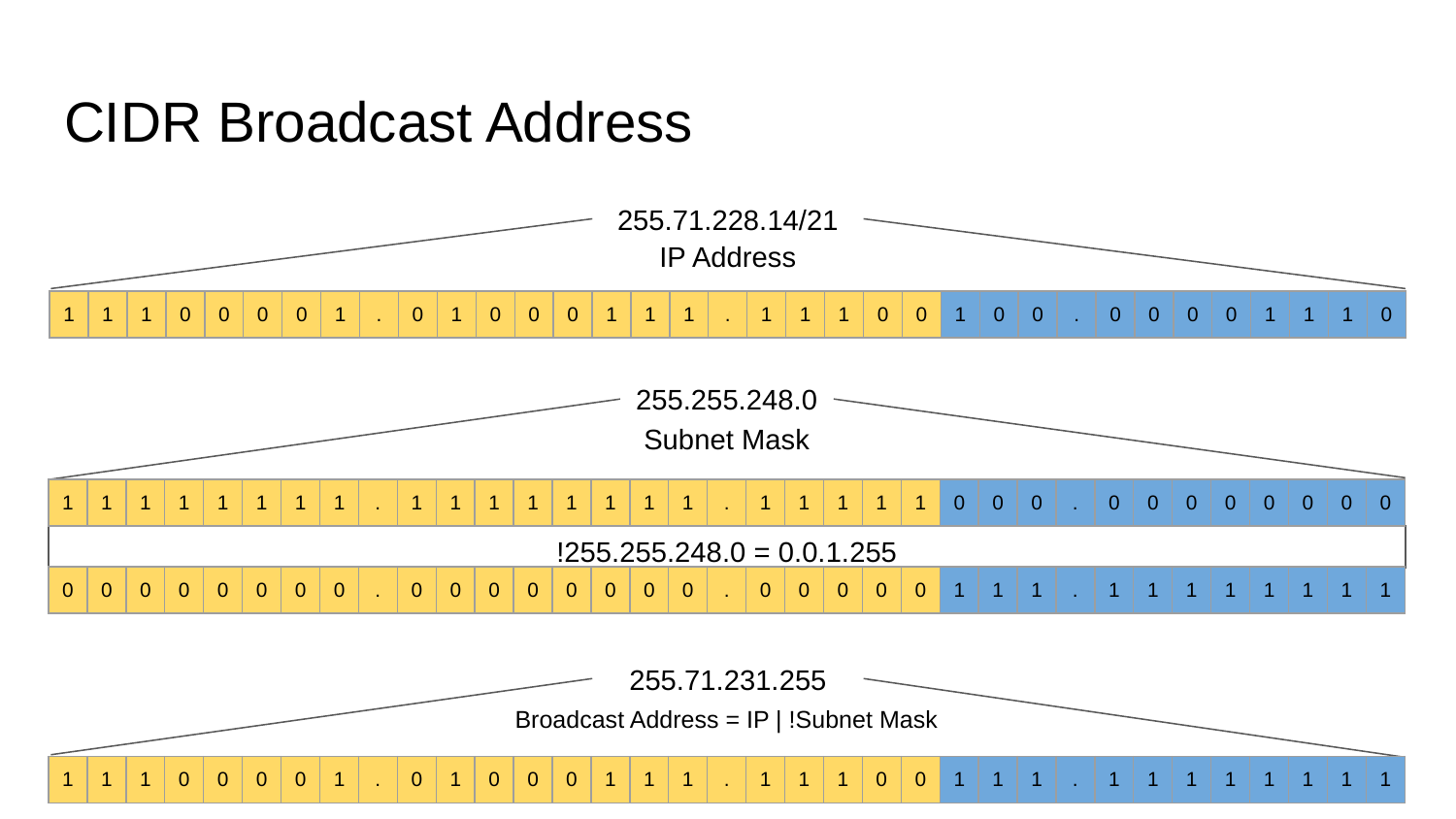

CIDR Broadcast Address
255.71.228.14/21
IP Address
| 1 | 1 | 1 | 0 | 0 | 0 | 0 | 1 | . | 0 | 1 | 0 | 0 | 0 | 1 | 1 | 1 | . | 1 | 1 | 1 | 0 | 0 | 1 | 0 | 0 | . | 0 | 0 | 0 | 0 | 1 | 1 | 1 | 0 |
| --- | --- | --- | --- | --- | --- | --- | --- | --- | --- | --- | --- | --- | --- | --- | --- | --- | --- | --- | --- | --- | --- | --- | --- | --- | --- | --- | --- | --- | --- | --- | --- | --- | --- | --- |
255.255.248.0
Subnet Mask
| 1 | 1 | 1 | 1 | 1 | 1 | 1 | 1 | . | 1 | 1 | 1 | 1 | 1 | 1 | 1 | 1 | . | 1 | 1 | 1 | 1 | 1 | 0 | 0 | 0 | . | 0 | 0 | 0 | 0 | 0 | 0 | 0 | 0 |
| --- | --- | --- | --- | --- | --- | --- | --- | --- | --- | --- | --- | --- | --- | --- | --- | --- | --- | --- | --- | --- | --- | --- | --- | --- | --- | --- | --- | --- | --- | --- | --- | --- | --- | --- |
!255.255.248.0 = 0.0.1.255
| 0 | 0 | 0 | 0 | 0 | 0 | 0 | 0 | . | 0 | 0 | 0 | 0 | 0 | 0 | 0 | 0 | . | 0 | 0 | 0 | 0 | 0 | 1 | 1 | 1 | . | 1 | 1 | 1 | 1 | 1 | 1 | 1 | 1 |
| --- | --- | --- | --- | --- | --- | --- | --- | --- | --- | --- | --- | --- | --- | --- | --- | --- | --- | --- | --- | --- | --- | --- | --- | --- | --- | --- | --- | --- | --- | --- | --- | --- | --- | --- |
255.71.231.255
Broadcast Address = IP | !Subnet Mask
| 1 | 1 | 1 | 0 | 0 | 0 | 0 | 1 | . | 0 | 1 | 0 | 0 | 0 | 1 | 1 | 1 | . | 1 | 1 | 1 | 0 | 0 | 1 | 1 | 1 | . | 1 | 1 | 1 | 1 | 1 | 1 | 1 | 1 |
| --- | --- | --- | --- | --- | --- | --- | --- | --- | --- | --- | --- | --- | --- | --- | --- | --- | --- | --- | --- | --- | --- | --- | --- | --- | --- | --- | --- | --- | --- | --- | --- | --- | --- | --- |